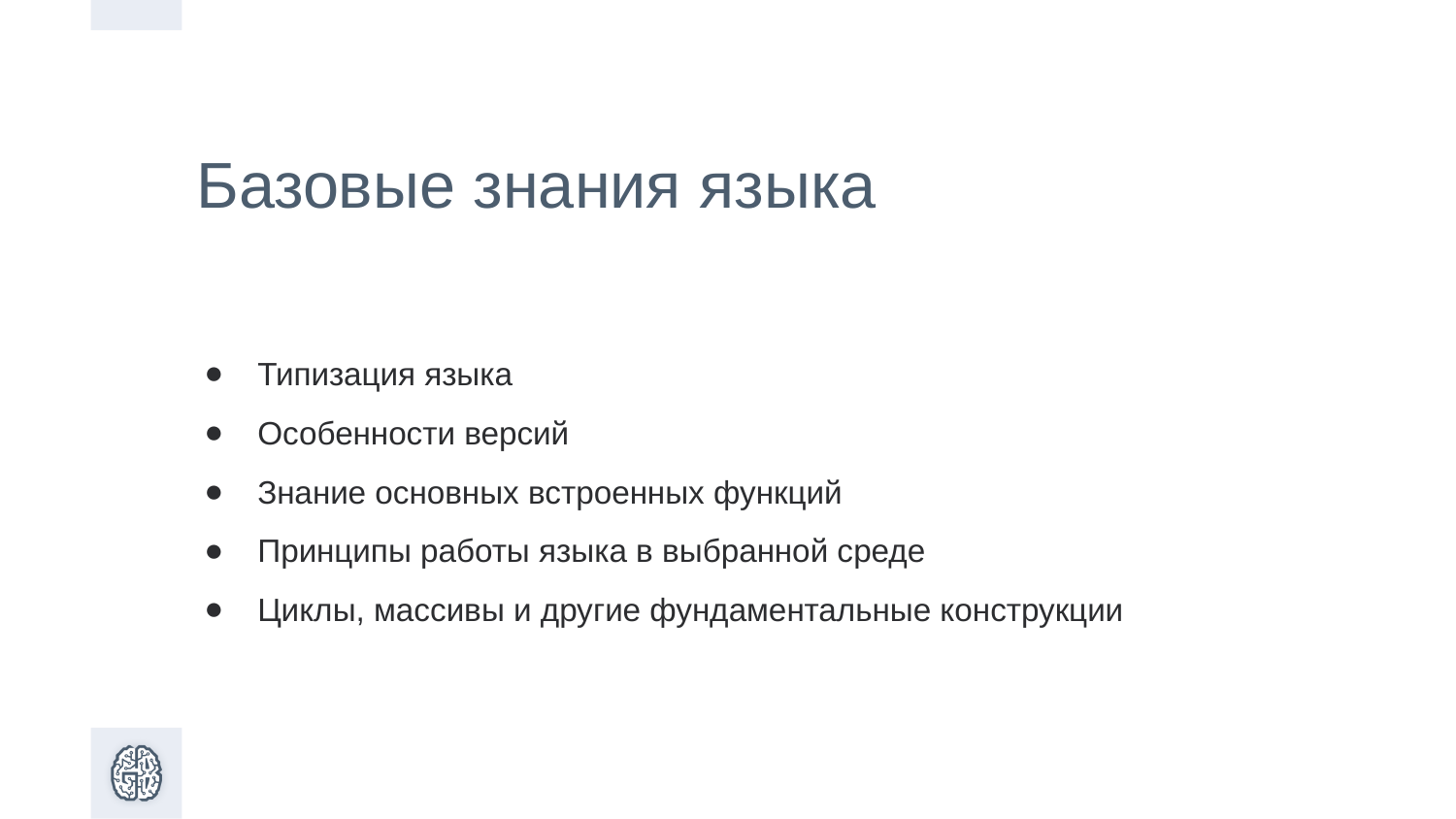

Базовые знания языка
Типизация языка
Особенности версий
Знание основных встроенных функций
Принципы работы языка в выбранной среде
Циклы, массивы и другие фундаментальные конструкции